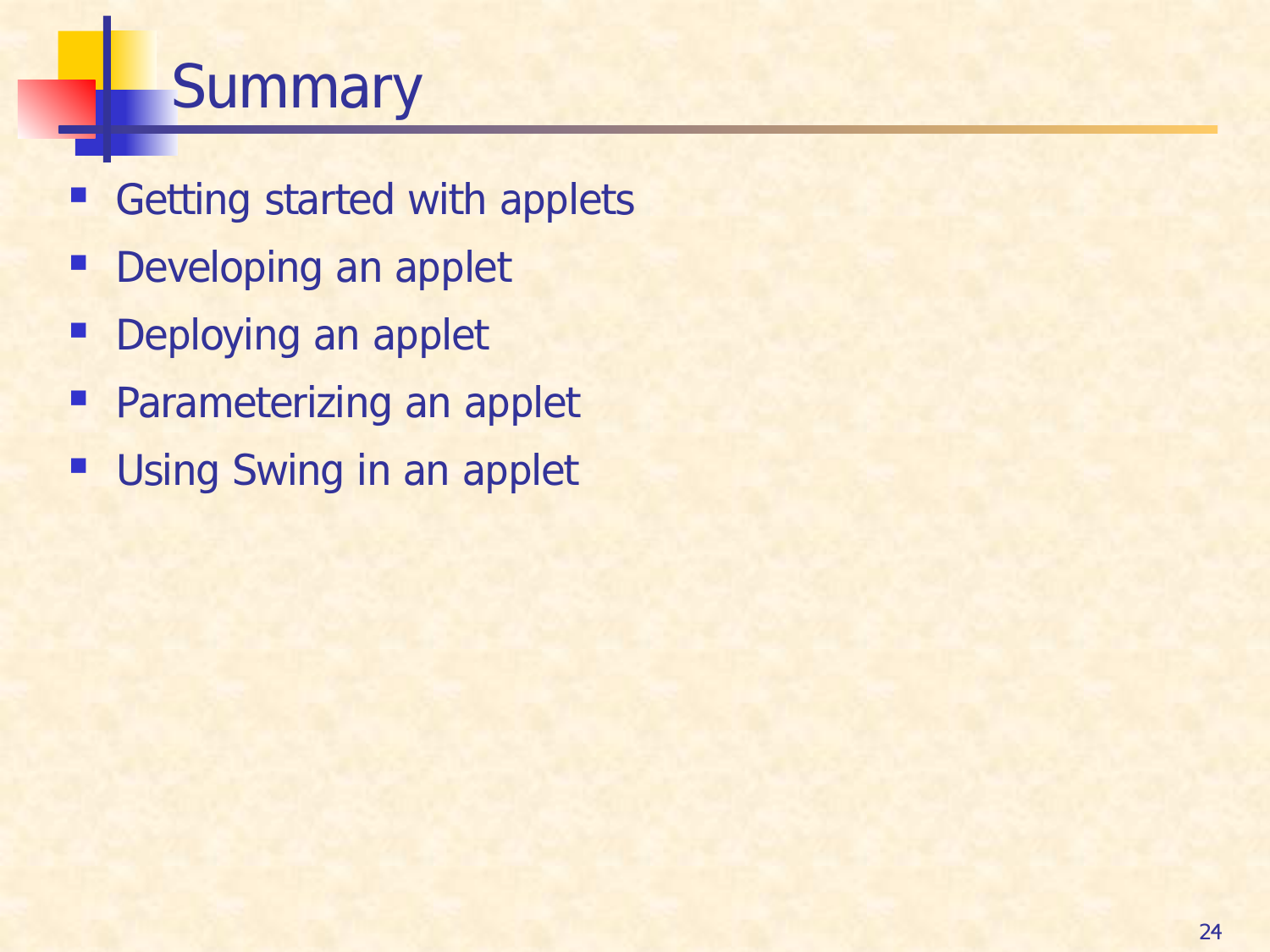

# Summary
Getting started with applets
Developing an applet
Deploying an applet
Parameterizing an applet
Using Swing in an applet

24